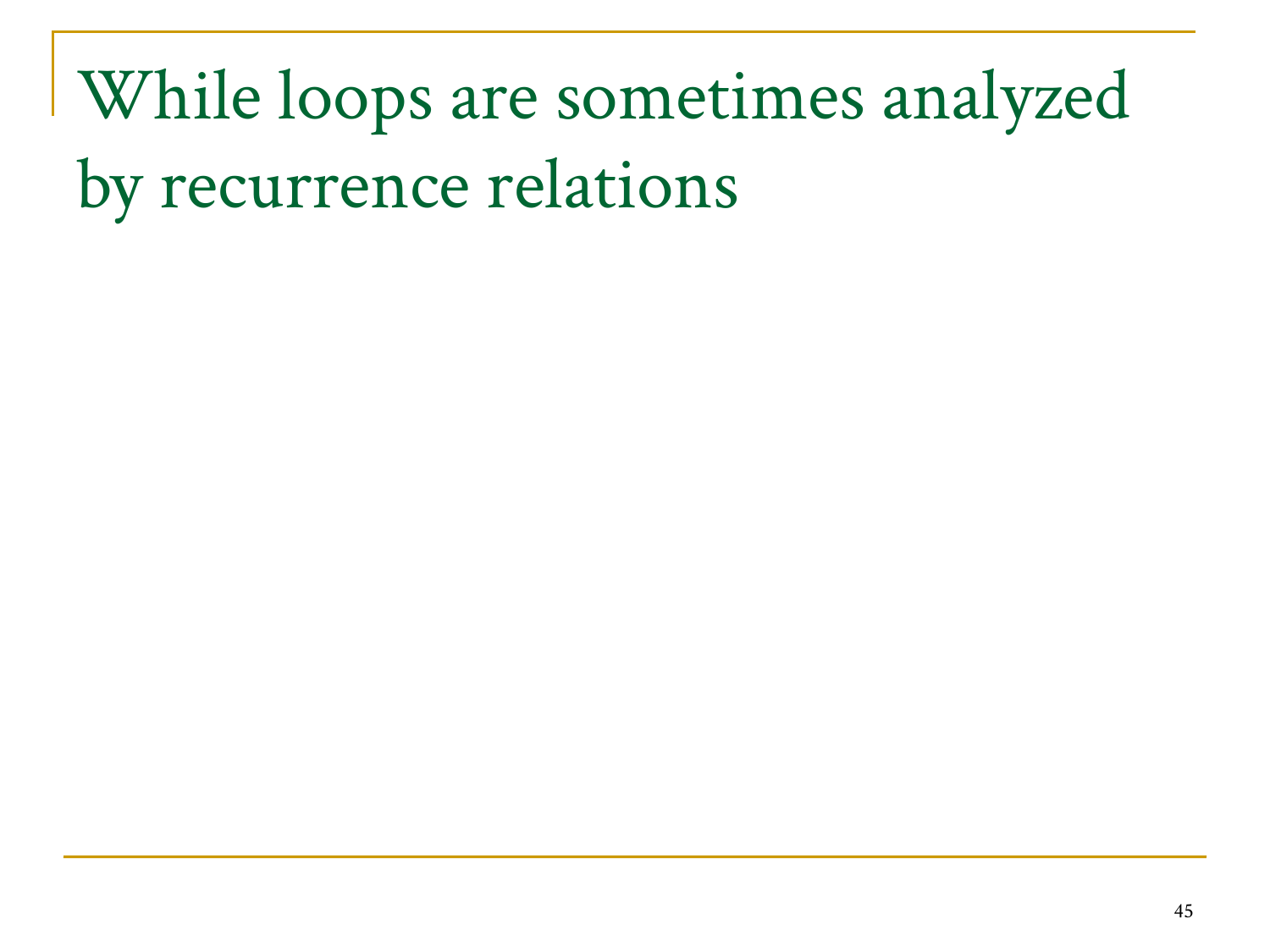

# While loops are sometimes analyzed by recurrence relations
45